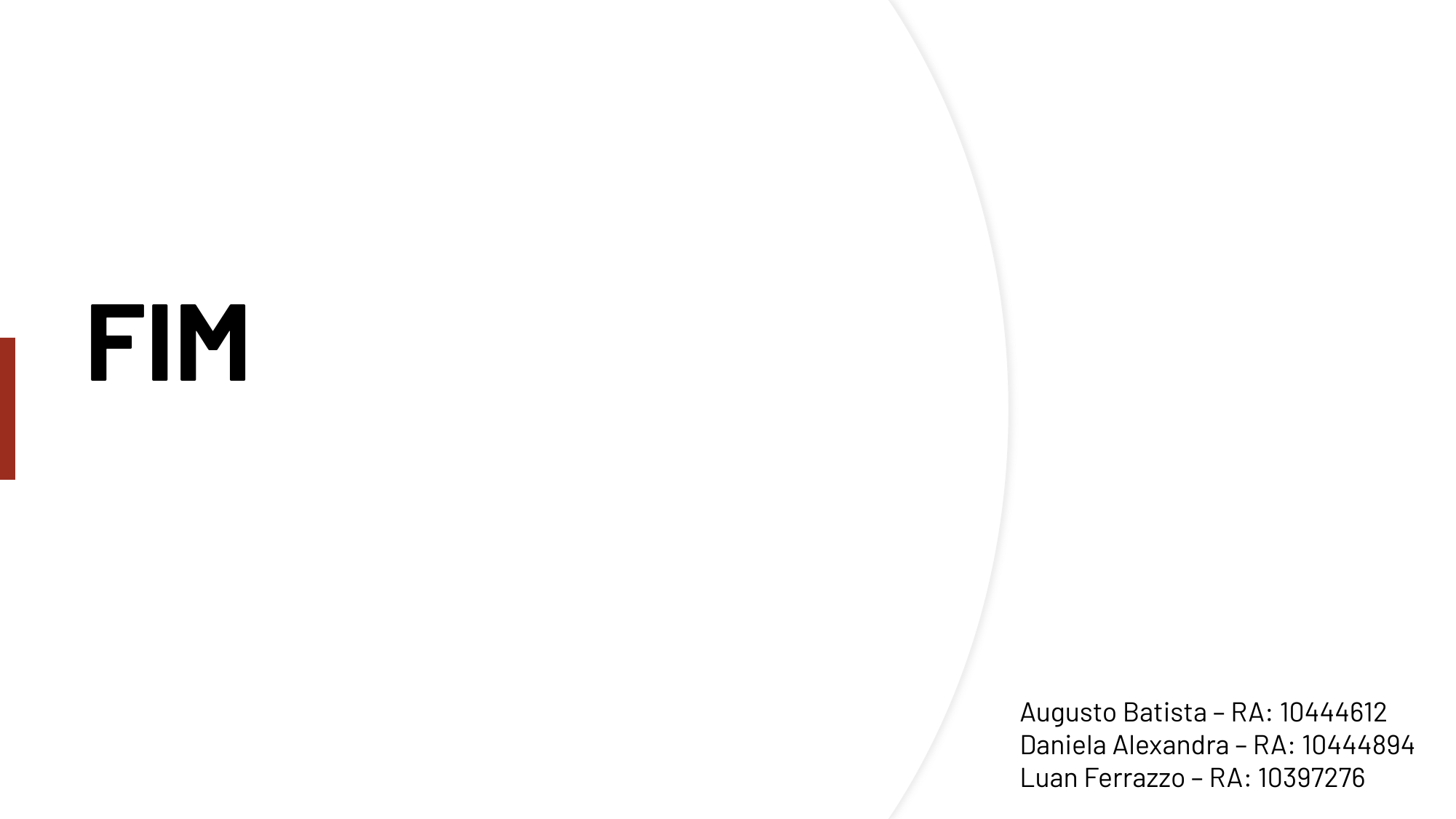

FIM

Augusto Batista – RA: 10444612
Daniela Alexandra – RA: 10444894
Luan Ferrazzo – RA: 10397276